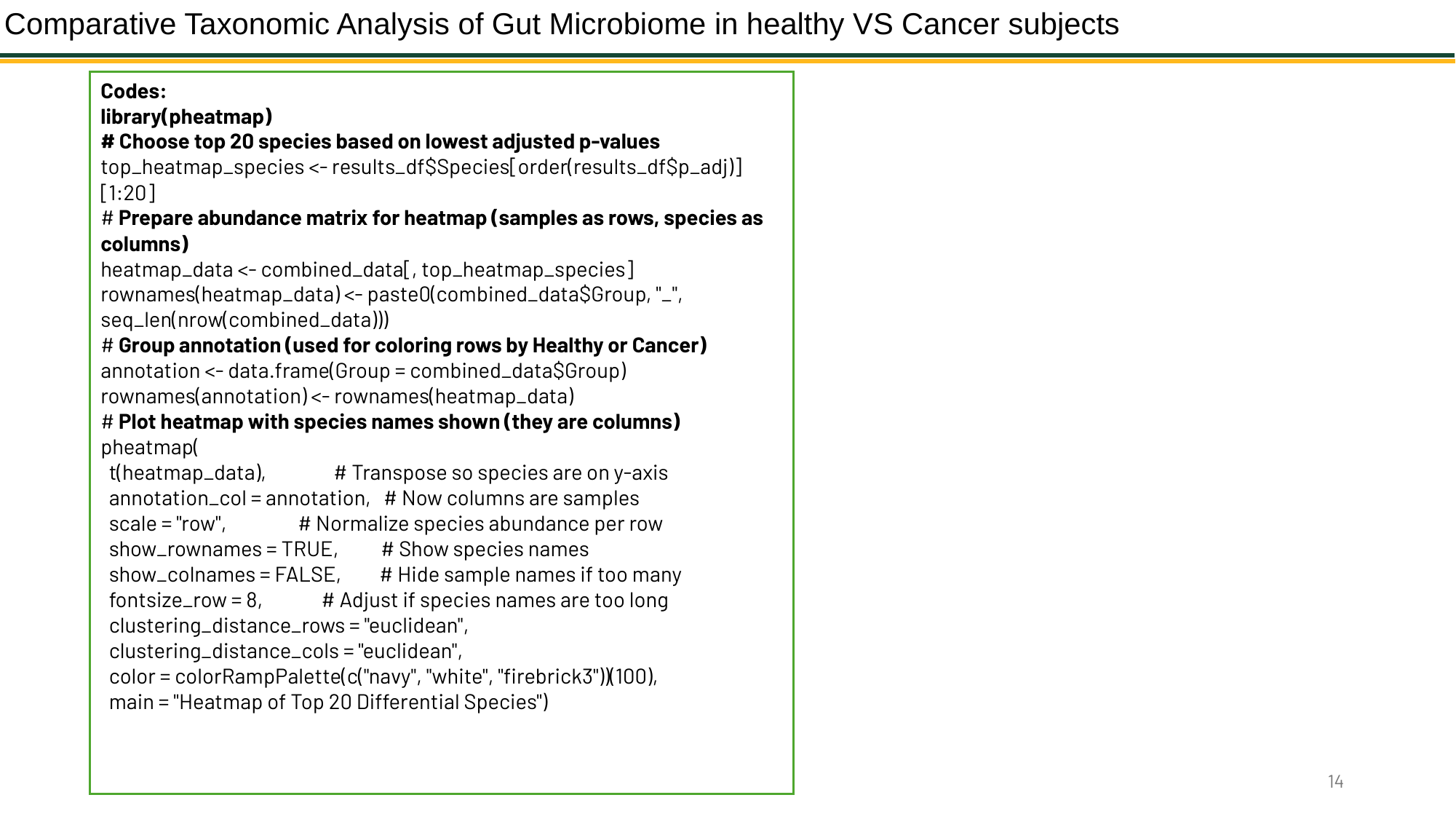

Comparative Taxonomic Analysis of Gut Microbiome in healthy VS Cancer subjects
Codes:
library(pheatmap)
# Choose top 20 species based on lowest adjusted p-values
top_heatmap_species <- results_df$Species[order(results_df$p_adj)][1:20]
# Prepare abundance matrix for heatmap (samples as rows, species as columns)
heatmap_data <- combined_data[, top_heatmap_species]
rownames(heatmap_data) <- paste0(combined_data$Group, "_", seq_len(nrow(combined_data)))
# Group annotation (used for coloring rows by Healthy or Cancer)
annotation <- data.frame(Group = combined_data$Group)
rownames(annotation) <- rownames(heatmap_data)
# Plot heatmap with species names shown (they are columns)
pheatmap(
  t(heatmap_data),                # Transpose so species are on y-axis
  annotation_col = annotation,   # Now columns are samples
  scale = "row",                 # Normalize species abundance per row
  show_rownames = TRUE,          # Show species names
  show_colnames = FALSE,         # Hide sample names if too many
  fontsize_row = 8,              # Adjust if species names are too long
  clustering_distance_rows = "euclidean",
  clustering_distance_cols = "euclidean",
  color = colorRampPalette(c("navy", "white", "firebrick3"))(100),
  main = "Heatmap of Top 20 Differential Species")

14
.